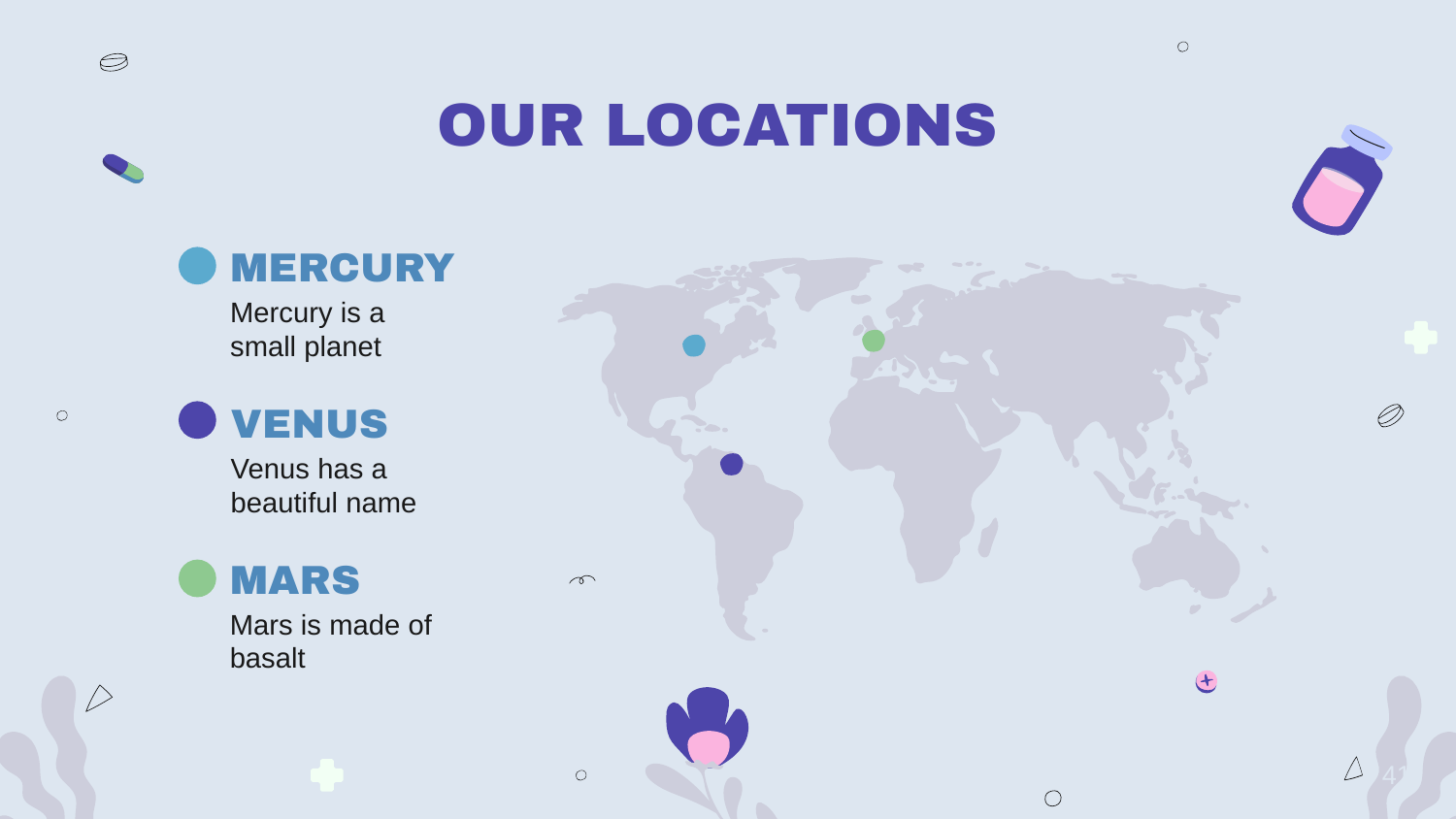

# OUR LOCATIONS

MERCURY

Mercury is a small planet

VENUS

Venus has a beautiful name

MARS

Mars is made of basalt

41